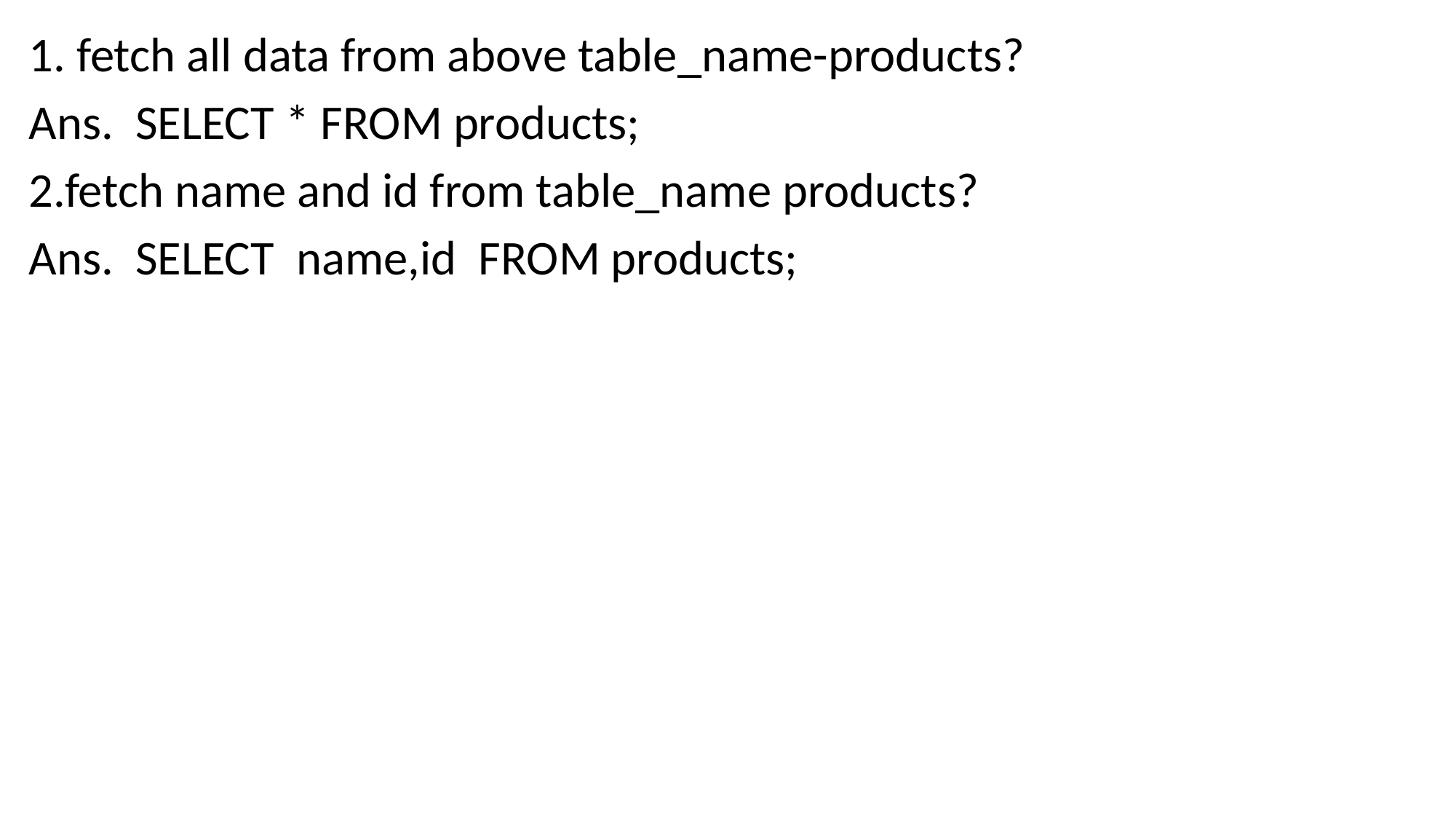

1. fetch all data from above table_name-products?
Ans.  SELECT * FROM products;
2.fetch name and id from table_name products?
Ans.  SELECT  name,id  FROM products;